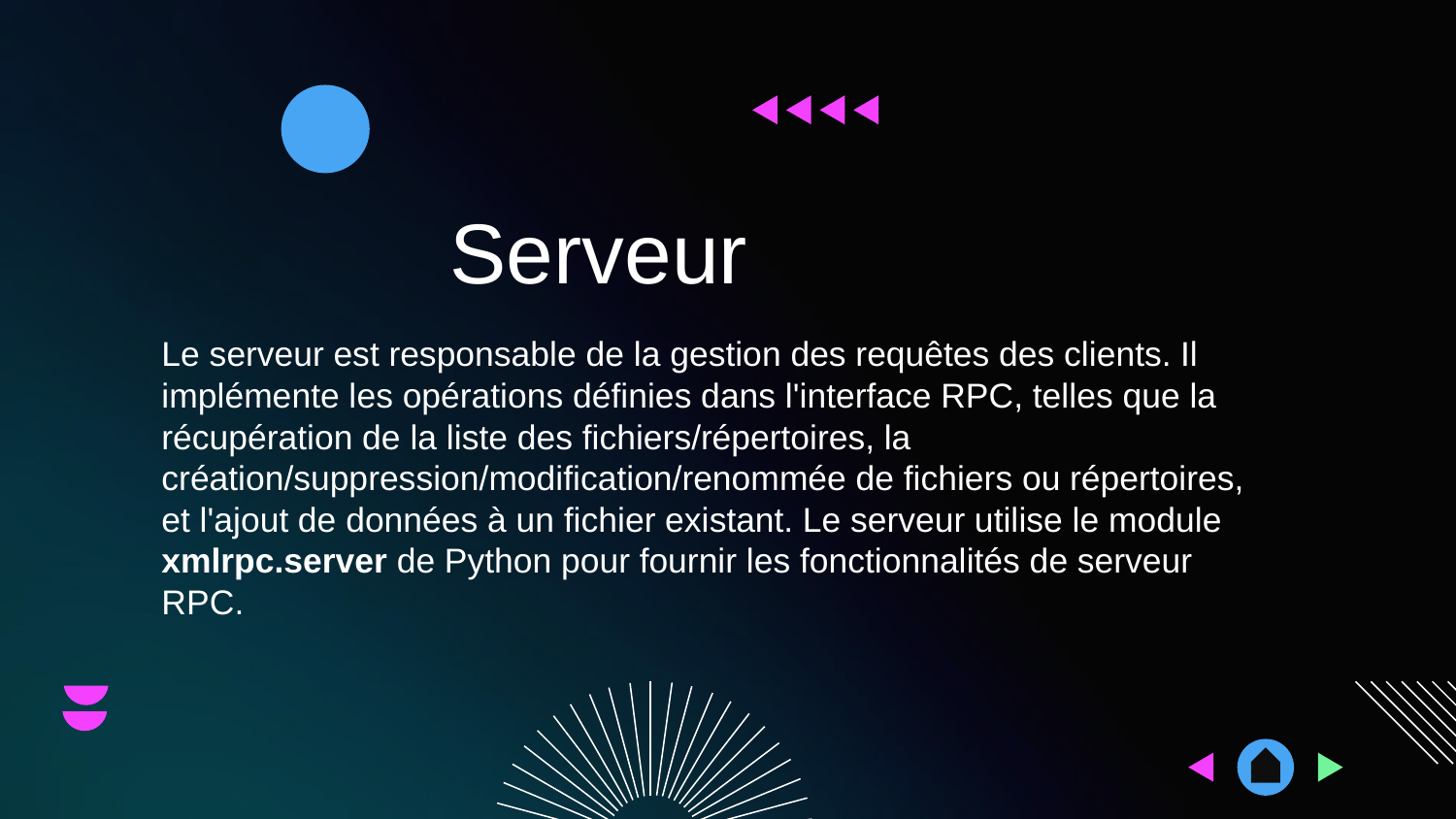

# Serveur
Le serveur est responsable de la gestion des requêtes des clients. Il implémente les opérations définies dans l'interface RPC, telles que la récupération de la liste des fichiers/répertoires, la création/suppression/modification/renommée de fichiers ou répertoires, et l'ajout de données à un fichier existant. Le serveur utilise le module xmlrpc.server de Python pour fournir les fonctionnalités de serveur RPC.